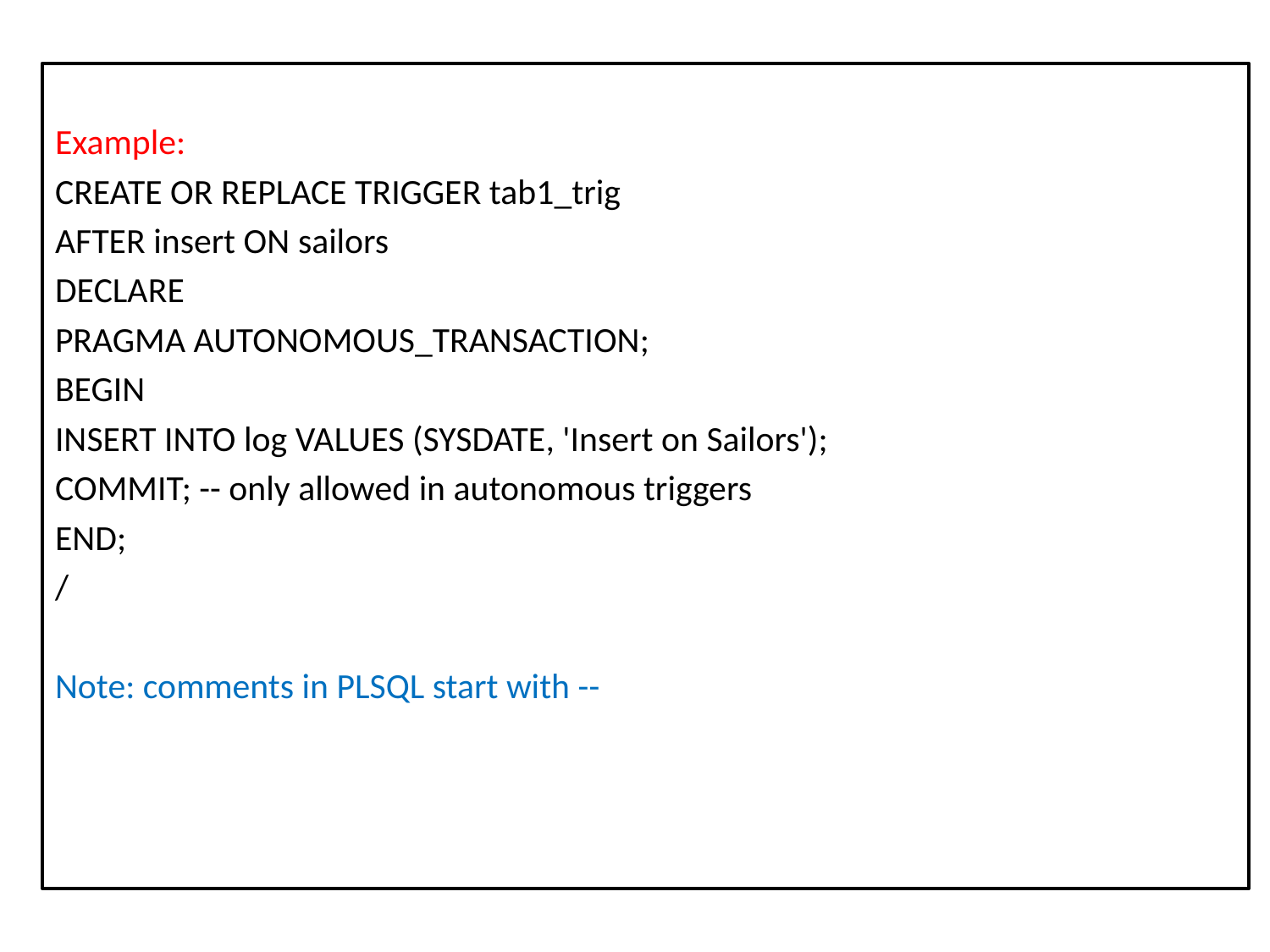

Example:
CREATE OR REPLACE TRIGGER tab1_trig
AFTER insert ON sailors
DECLARE
PRAGMA AUTONOMOUS_TRANSACTION;
BEGIN
INSERT INTO log VALUES (SYSDATE, 'Insert on Sailors');
COMMIT; -- only allowed in autonomous triggers
END;
/

Note: comments in PLSQL start with --